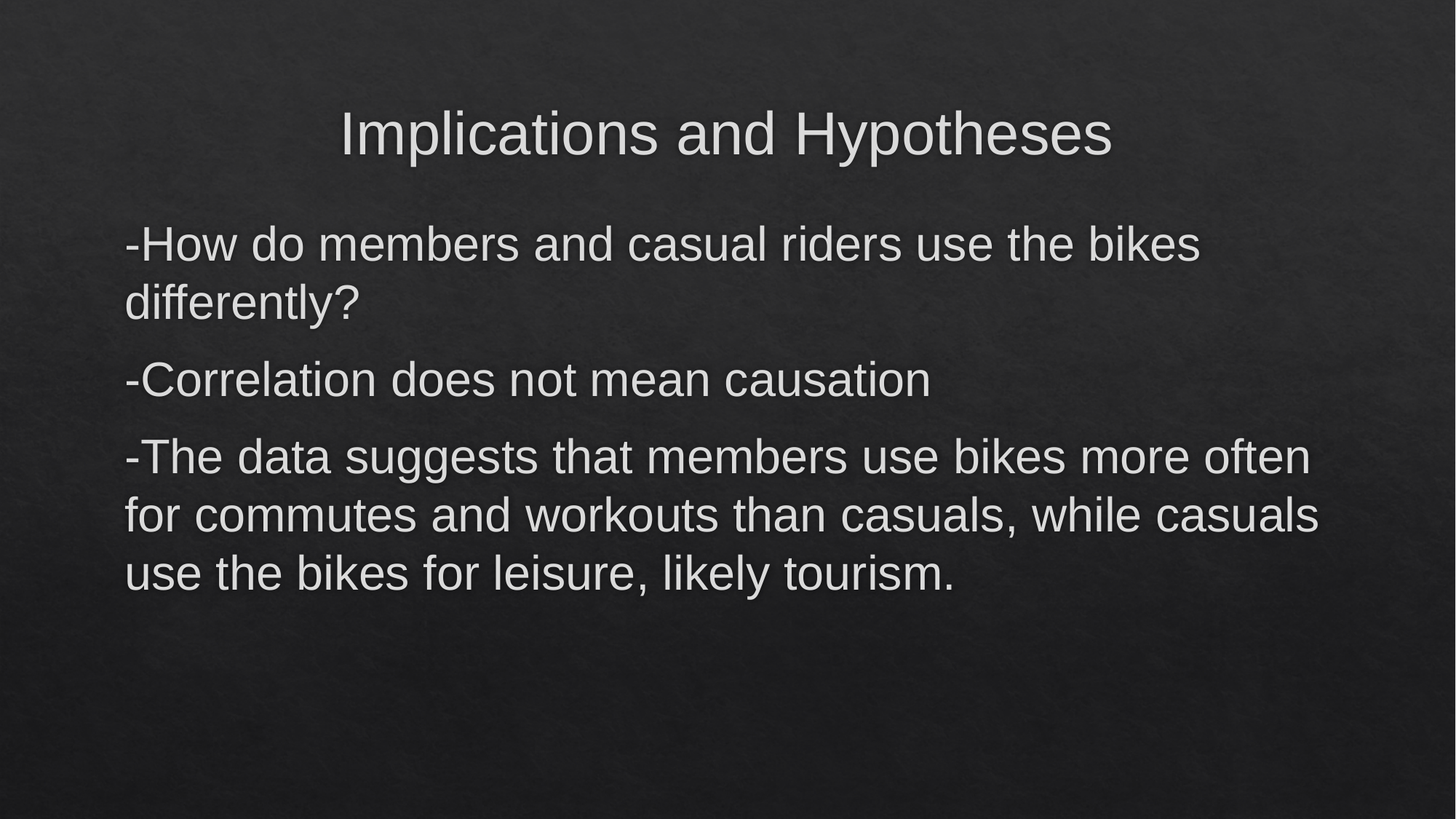

# Implications and Hypotheses
-How do members and casual riders use the bikes differently?
-Correlation does not mean causation
-The data suggests that members use bikes more often for commutes and workouts than casuals, while casuals use the bikes for leisure, likely tourism.